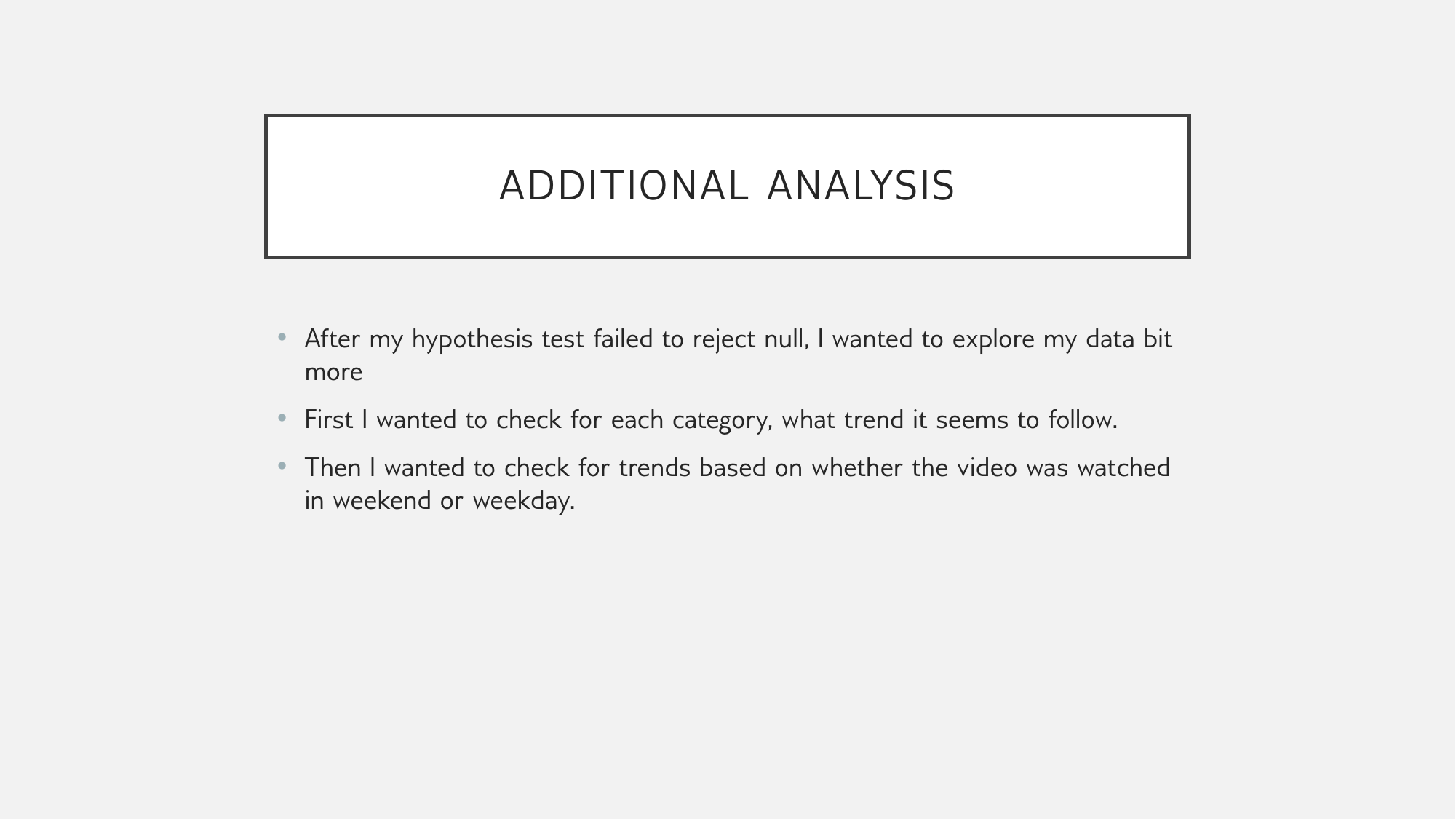

# Addıtıonal analysıs
After my hypothesis test failed to reject null, I wanted to explore my data bit more
First I wanted to check for each category, what trend it seems to follow.
Then I wanted to check for trends based on whether the video was watched in weekend or weekday.